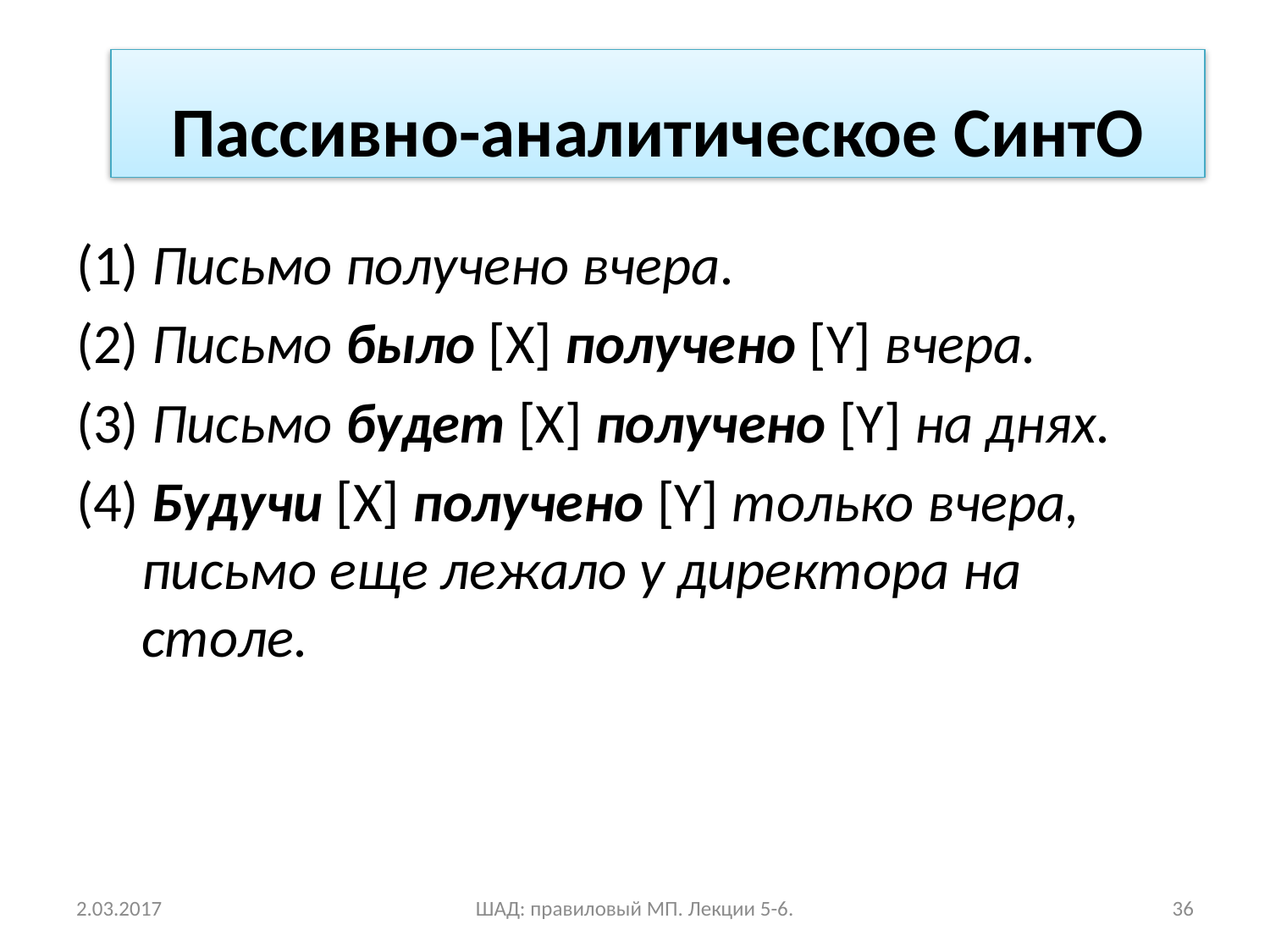

(1) Письмо получено вчера.
(2) Письмо было [X] получено [Y] вчера.
(3) Письмо будет [X] получено [Y] на днях.
(4) Будучи [X] получено [Y] только вчера, письмо еще лежало у директора на столе.
Пассивно-аналитическое СинтО
2.03.2017
ШАД: правиловый МП. Лекции 5-6.
36